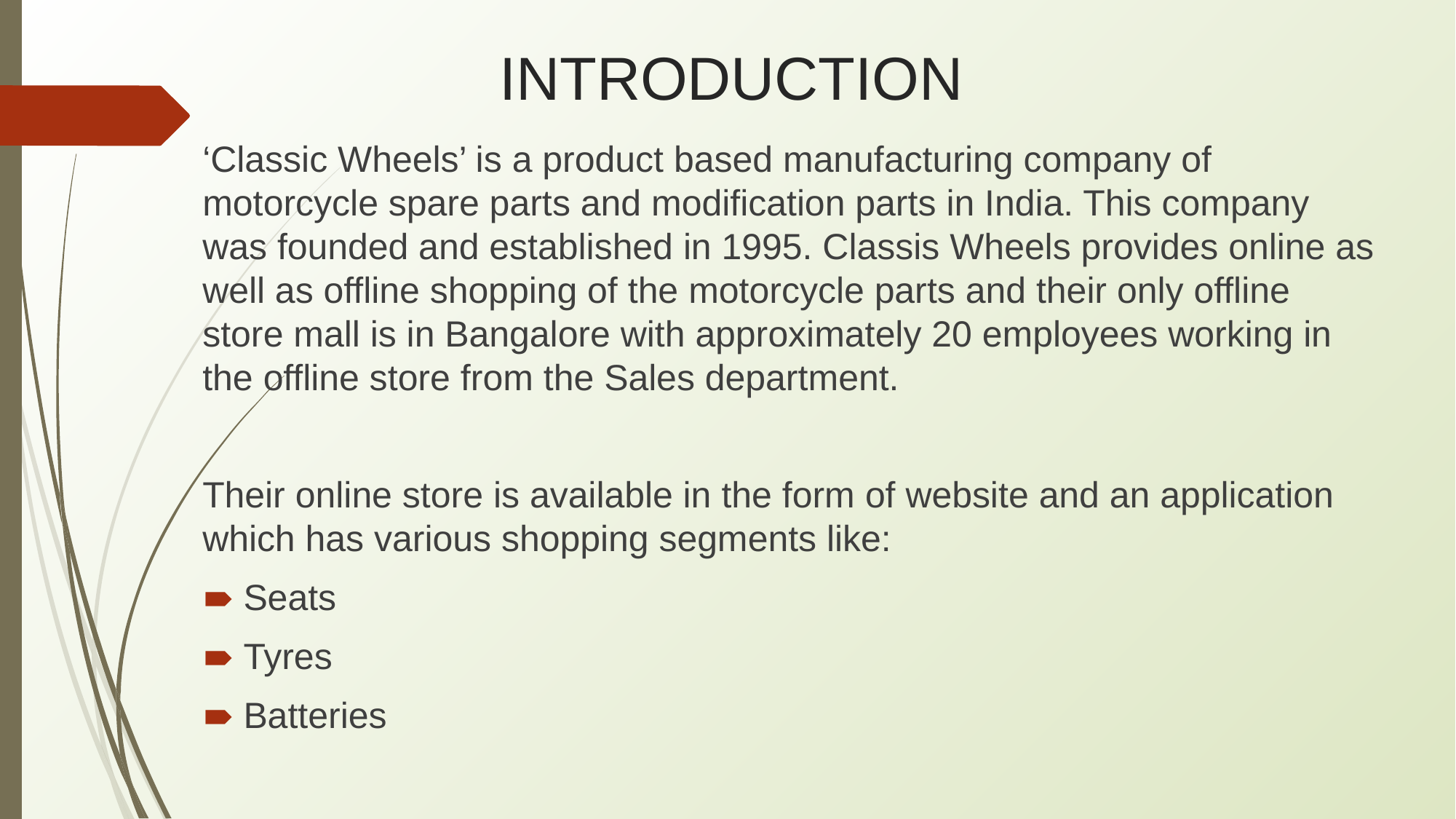

# INTRODUCTION
‘Classic Wheels’ is a product based manufacturing company of motorcycle spare parts and modification parts in India. This company was founded and established in 1995. Classis Wheels provides online as well as offline shopping of the motorcycle parts and their only offline store mall is in Bangalore with approximately 20 employees working in the offline store from the Sales department.

Their online store is available in the form of website and an application which has various shopping segments like:
Seats
Tyres
Batteries